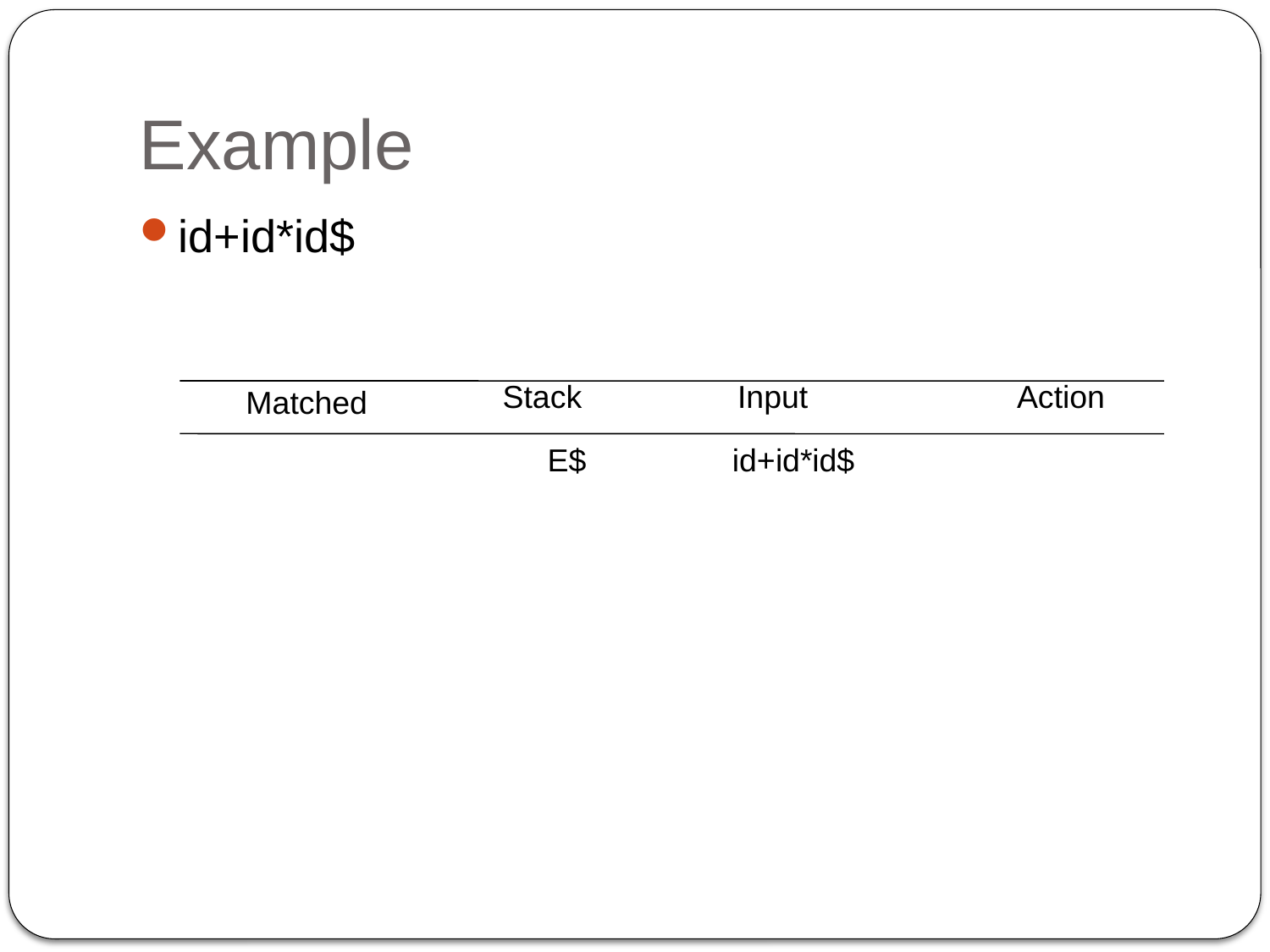

# Example
id+id*id$
Stack
Input
Action
Matched

E$
id+id*id$